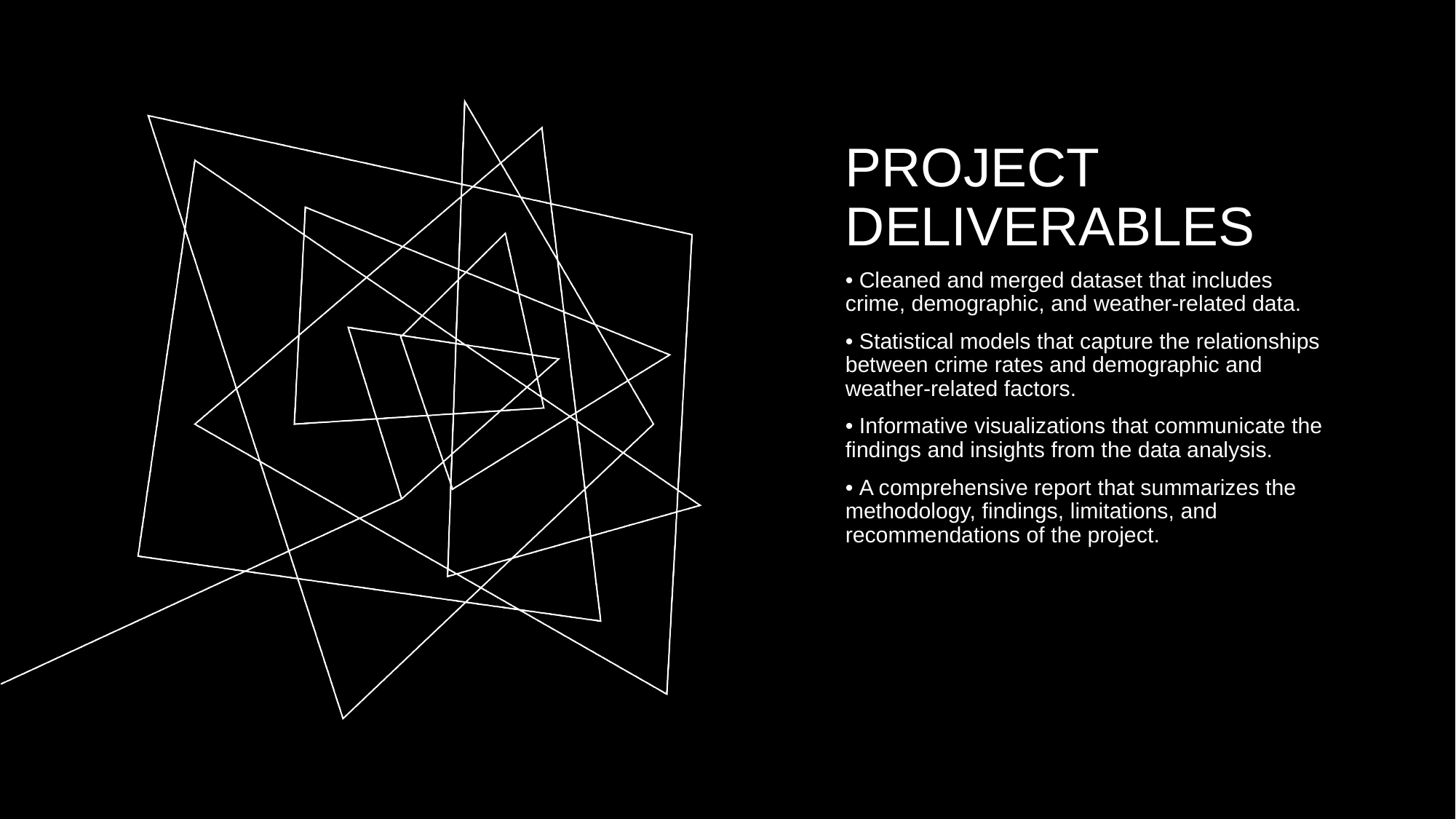

# PROJECT DELIVERABLES
• Cleaned and merged dataset that includes crime, demographic, and weather-related data.
• Statistical models that capture the relationships between crime rates and demographic and weather-related factors.
• Informative visualizations that communicate the findings and insights from the data analysis.
• A comprehensive report that summarizes the methodology, findings, limitations, and recommendations of the project.